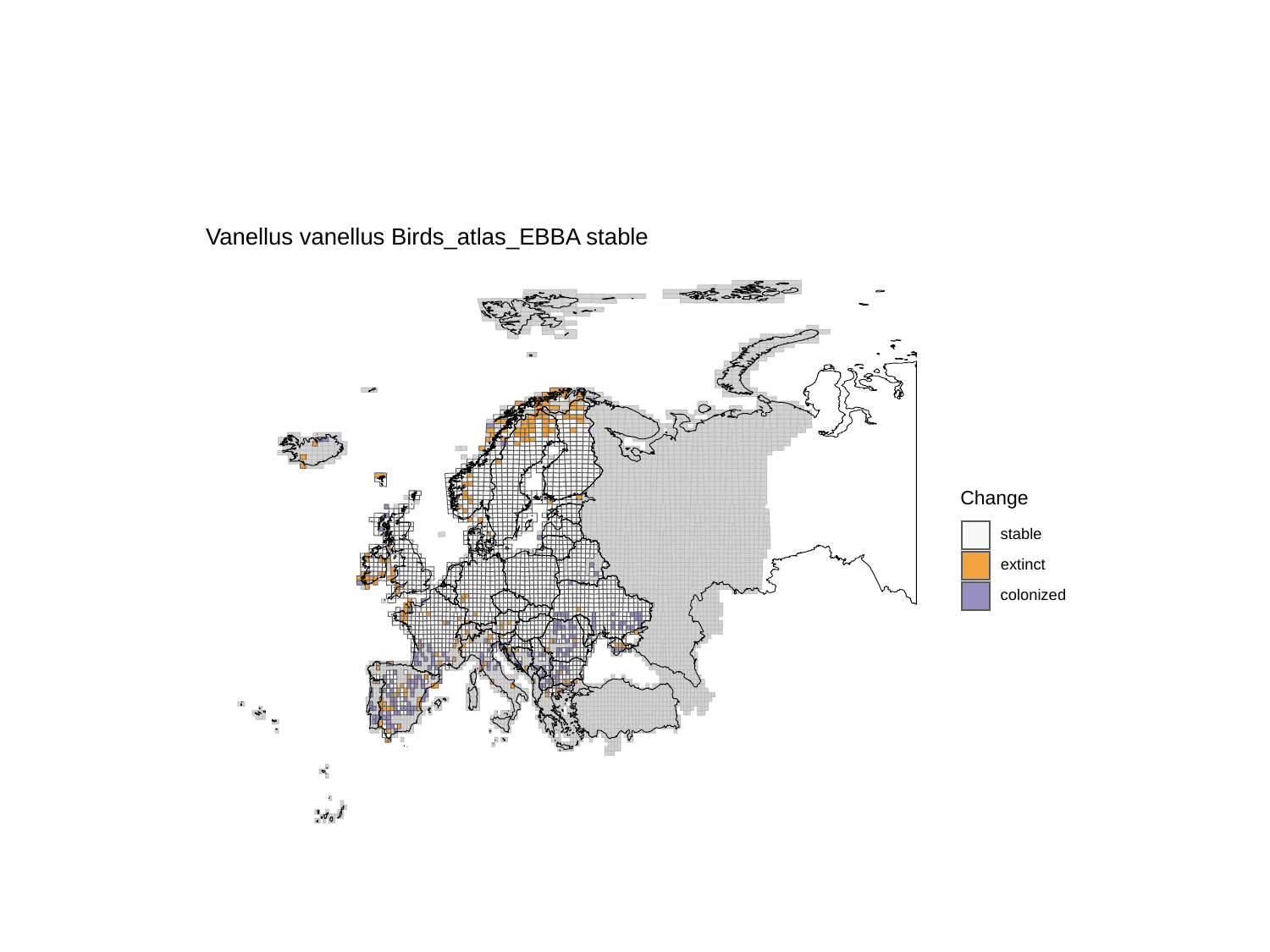

Vanellus vanellus Birds_atlas_EBBA stable

Change

stable

extinct

colonized